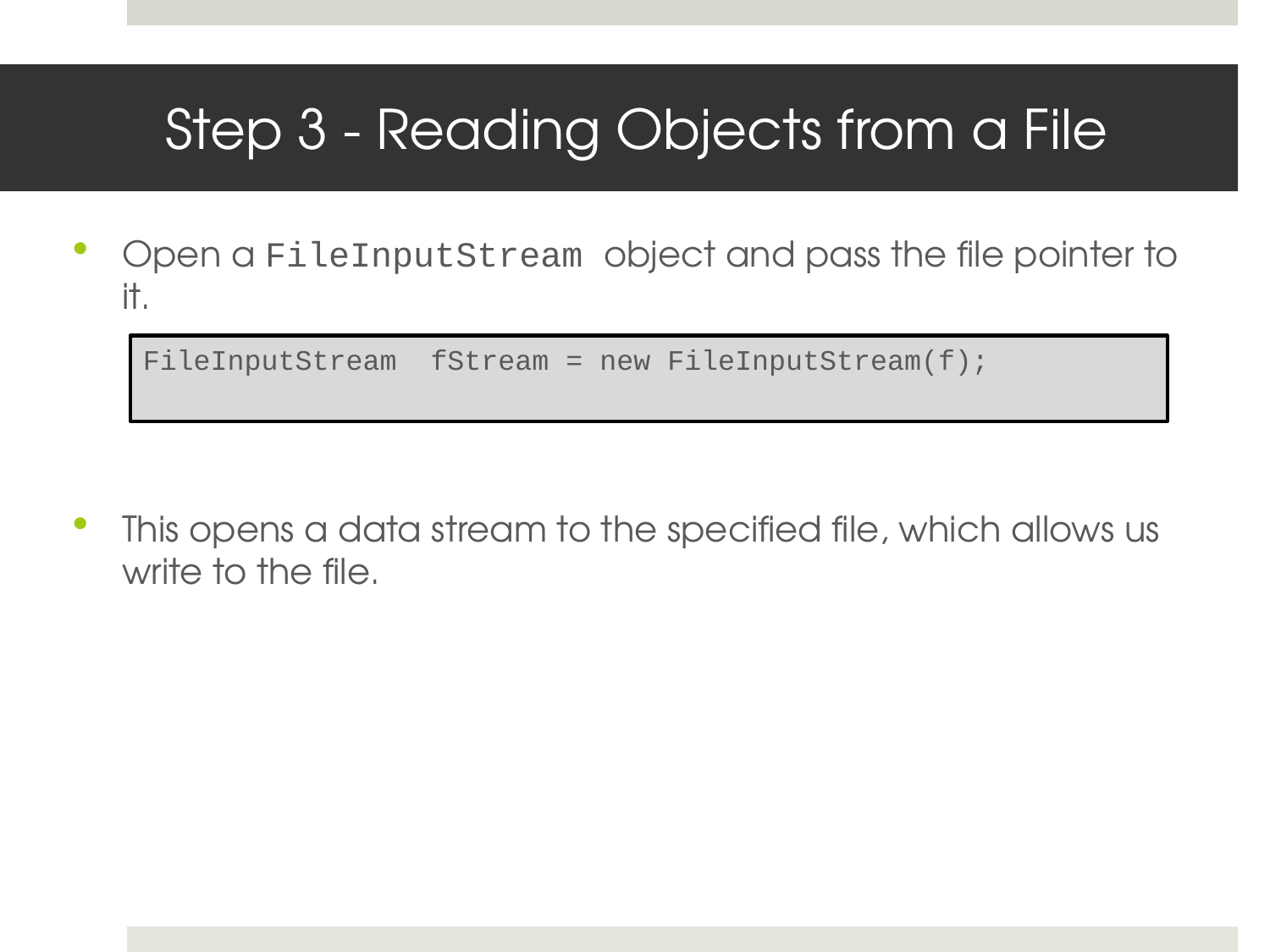

# Step 3 - Reading Objects from a File
Open a FileInputStream object and pass the file pointer to it.

This opens a data stream to the specified file, which allows us write to the file.
FileInputStream  fStream = new FileInputStream(f);